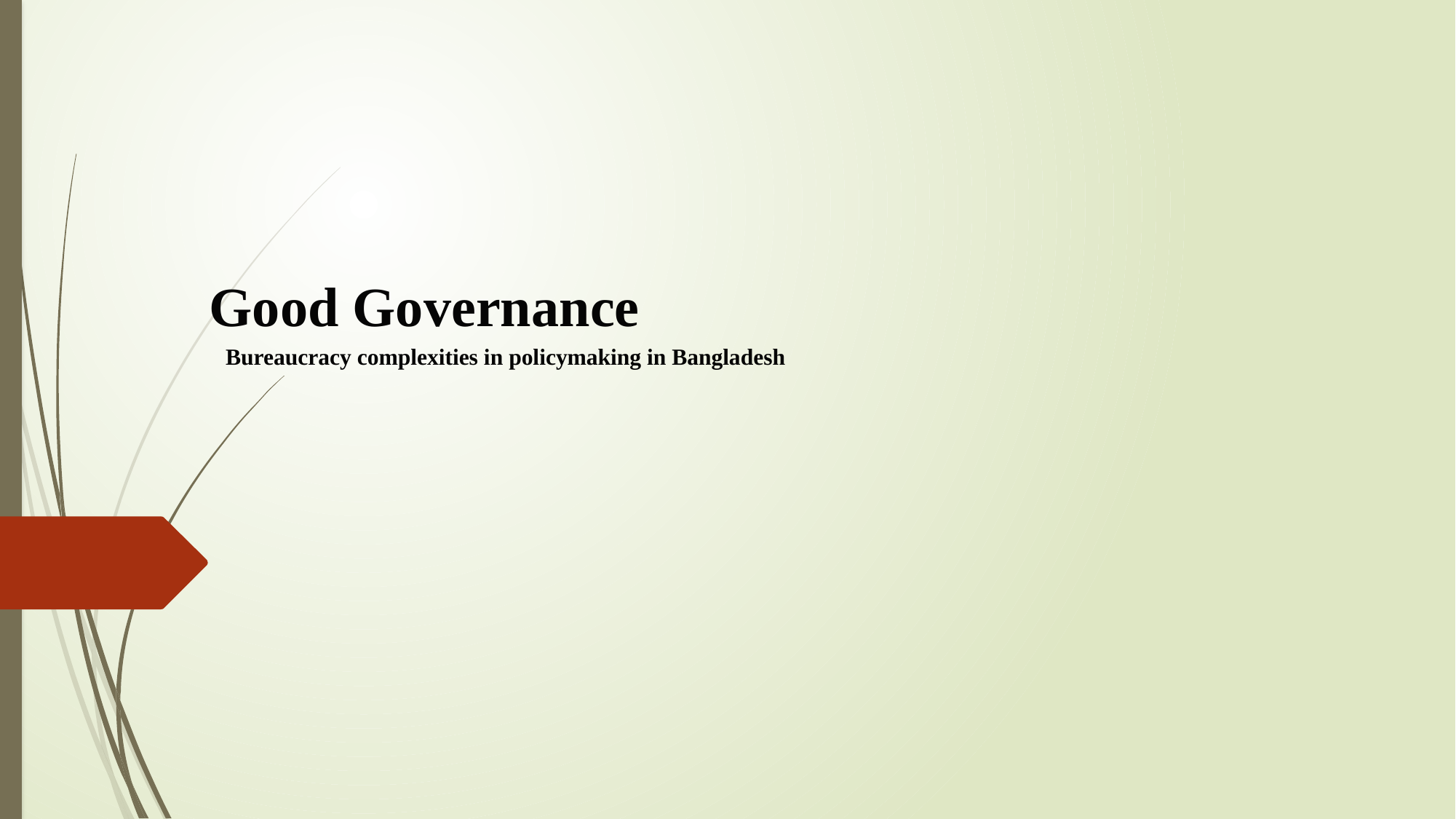

# Good Governance Bureaucracy complexities in policymaking in Bangladesh